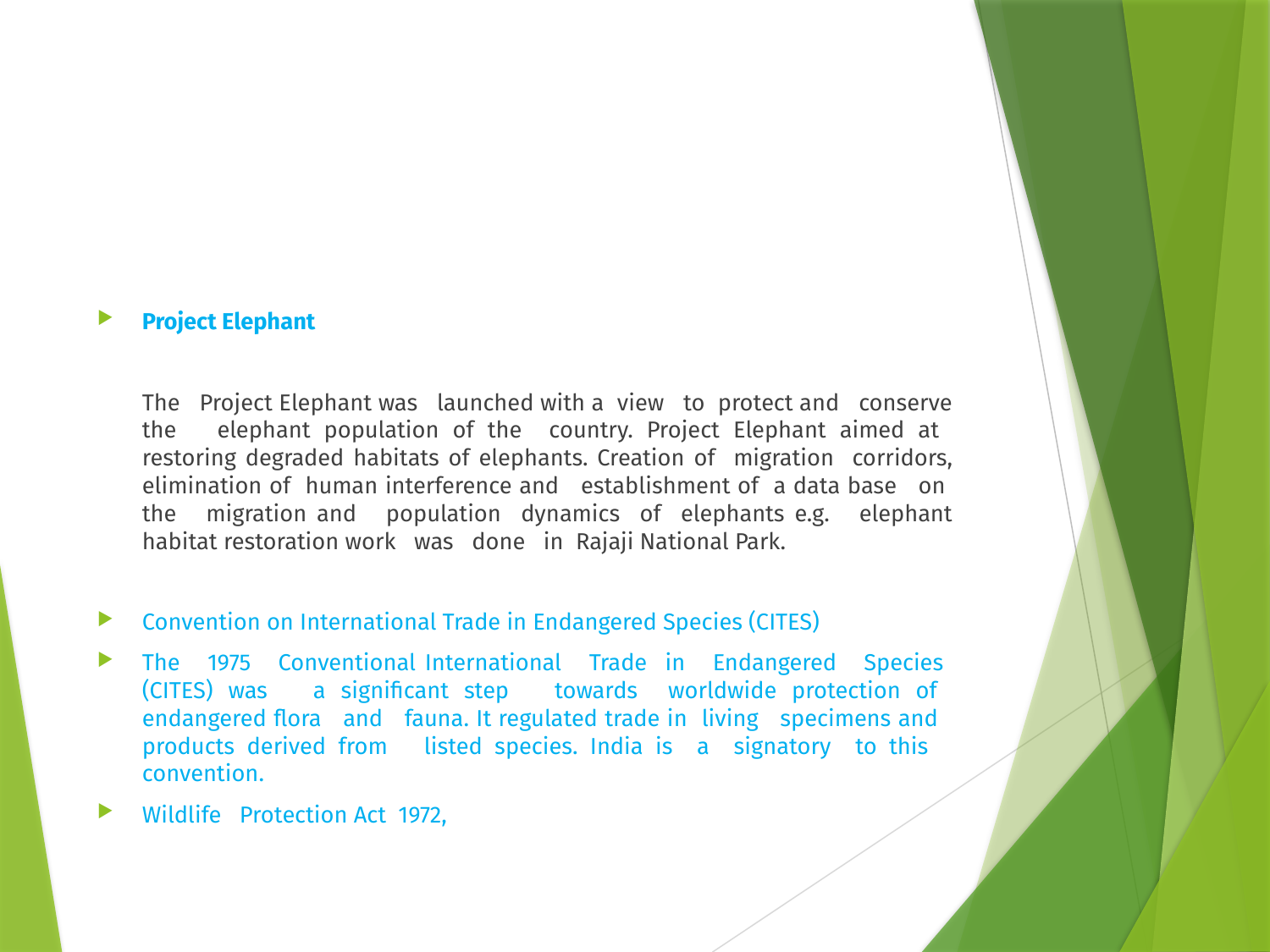

Project Elephant

	The   Project Elephant was   launched with a  view   to  protect and   conserve the   elephant population of the  country. Project Elephant aimed at  restoring degraded habitats of elephants. Creation of  migration  corridors, elimination of  human interference and   establishment of  a data base   on  the   migration and   population  dynamics  of  elephants e.g.   elephant habitat restoration work   was   done   in  Rajaji National Park.

Convention on International Trade in Endangered Species (CITES)
The   1975   Conventional International   Trade  in   Endangered   Species  (CITES) was   a significant step   towards  worldwide protection of  endangered flora   and   fauna. It regulated trade in  living   specimens and   products derived from   listed species. India is  a  signatory  to this   convention.
Wildlife   Protection Act  1972,